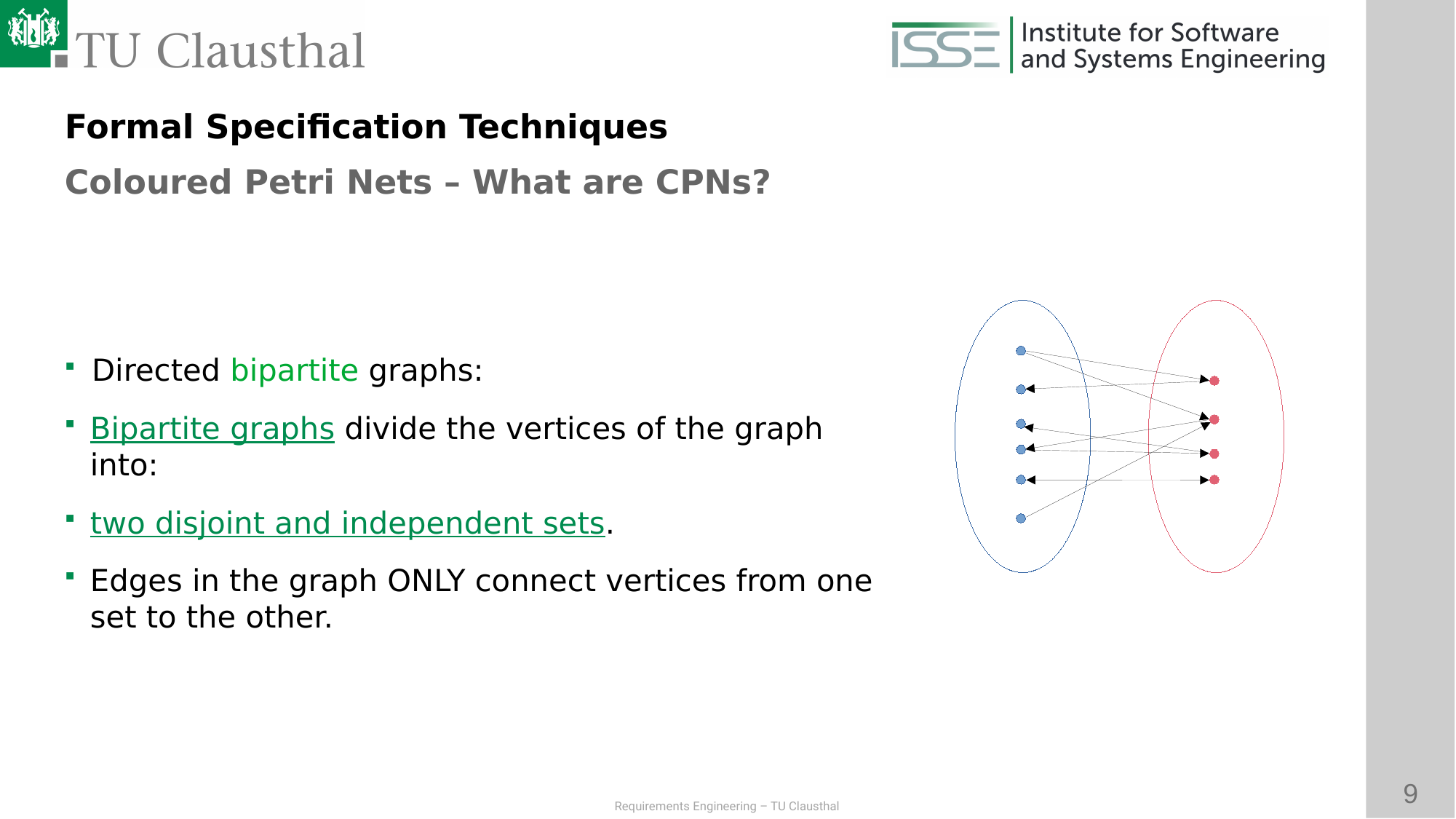

Formal Specification Techniques
Coloured Petri Nets – What are CPNs?
# Directed bipartite graphs:
Bipartite graphs divide the vertices of the graph into:
two disjoint and independent sets.
Edges in the graph ONLY connect vertices from one set to the other.